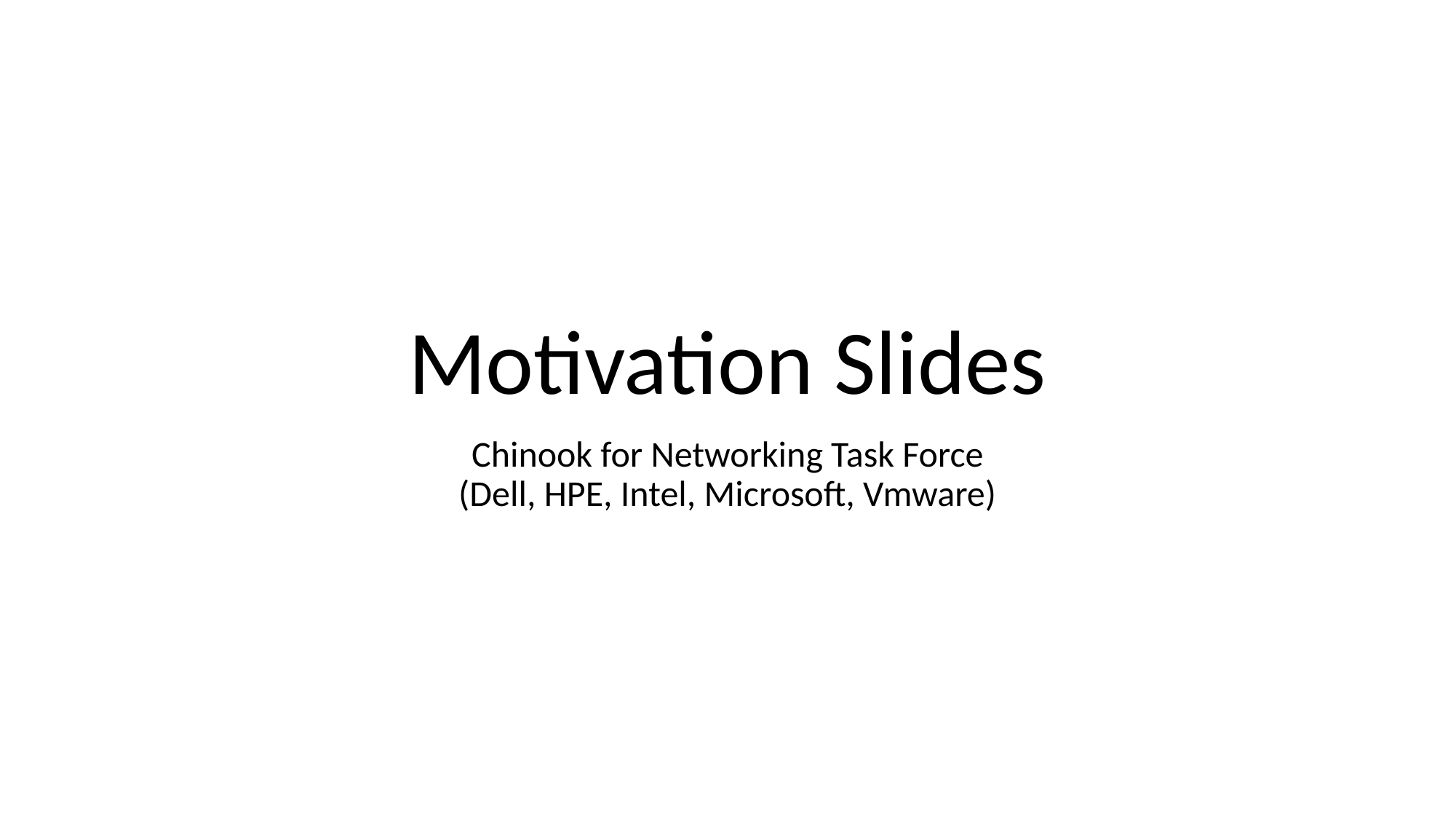

# Motivation Slides
Chinook for Networking Task Force
(Dell, HPE, Intel, Microsoft, Vmware)